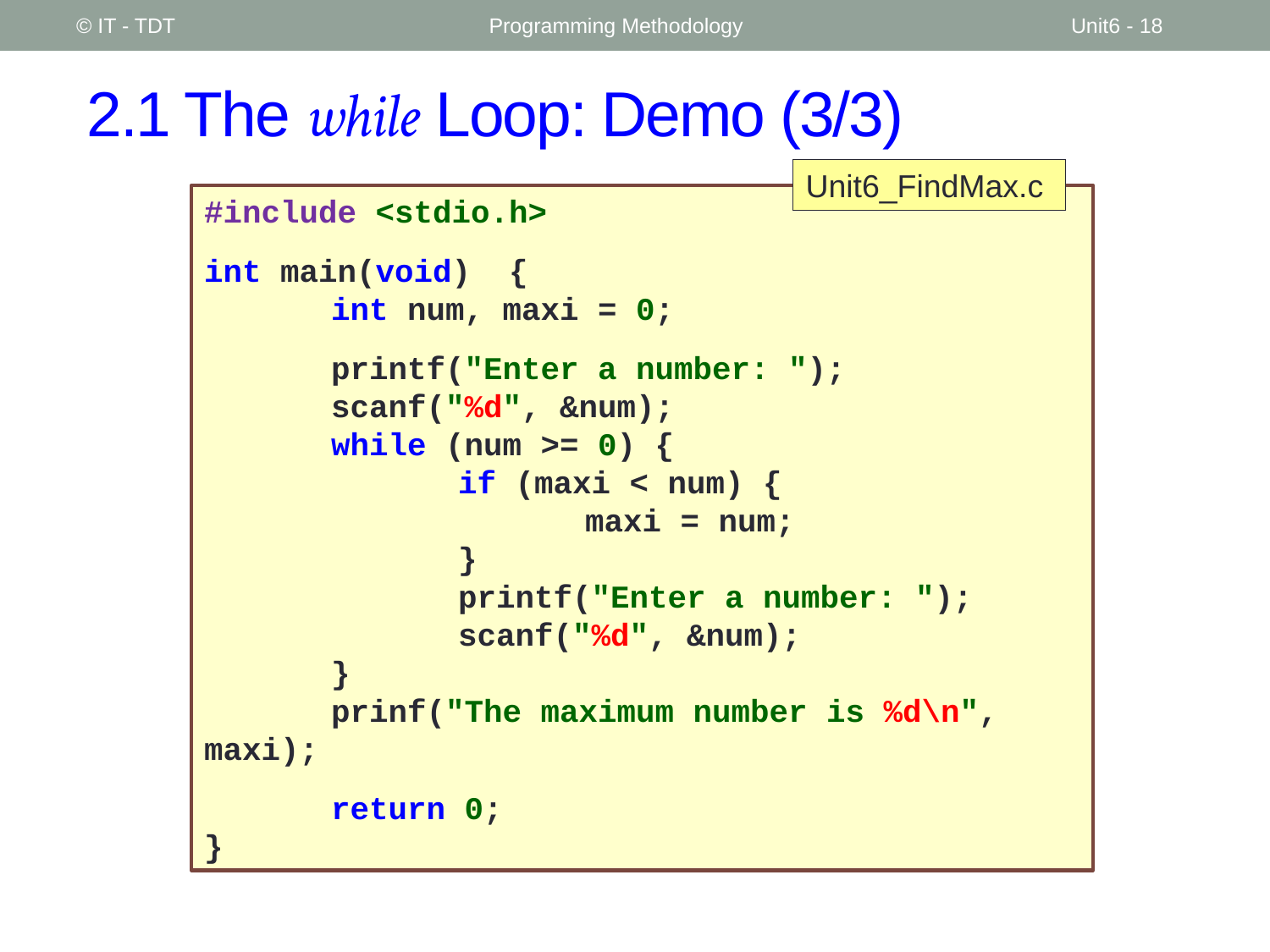

© IT - TDT
Programming Methodology
Unit6 - 18
# 2.1 The while Loop: Demo (3/3)
Unit6_FindMax.c
#include <stdio.h>

int main(void)  {
	int num, maxi = 0;

	printf("Enter a number: ");
	scanf("%d", &num);
	while (num >= 0) {
		if (maxi < num) {
			maxi = num;
		}
		printf("Enter a number: ");
		scanf("%d", &num);
	}
	prinf("The maximum number is %d\n", maxi);

	return 0;
}